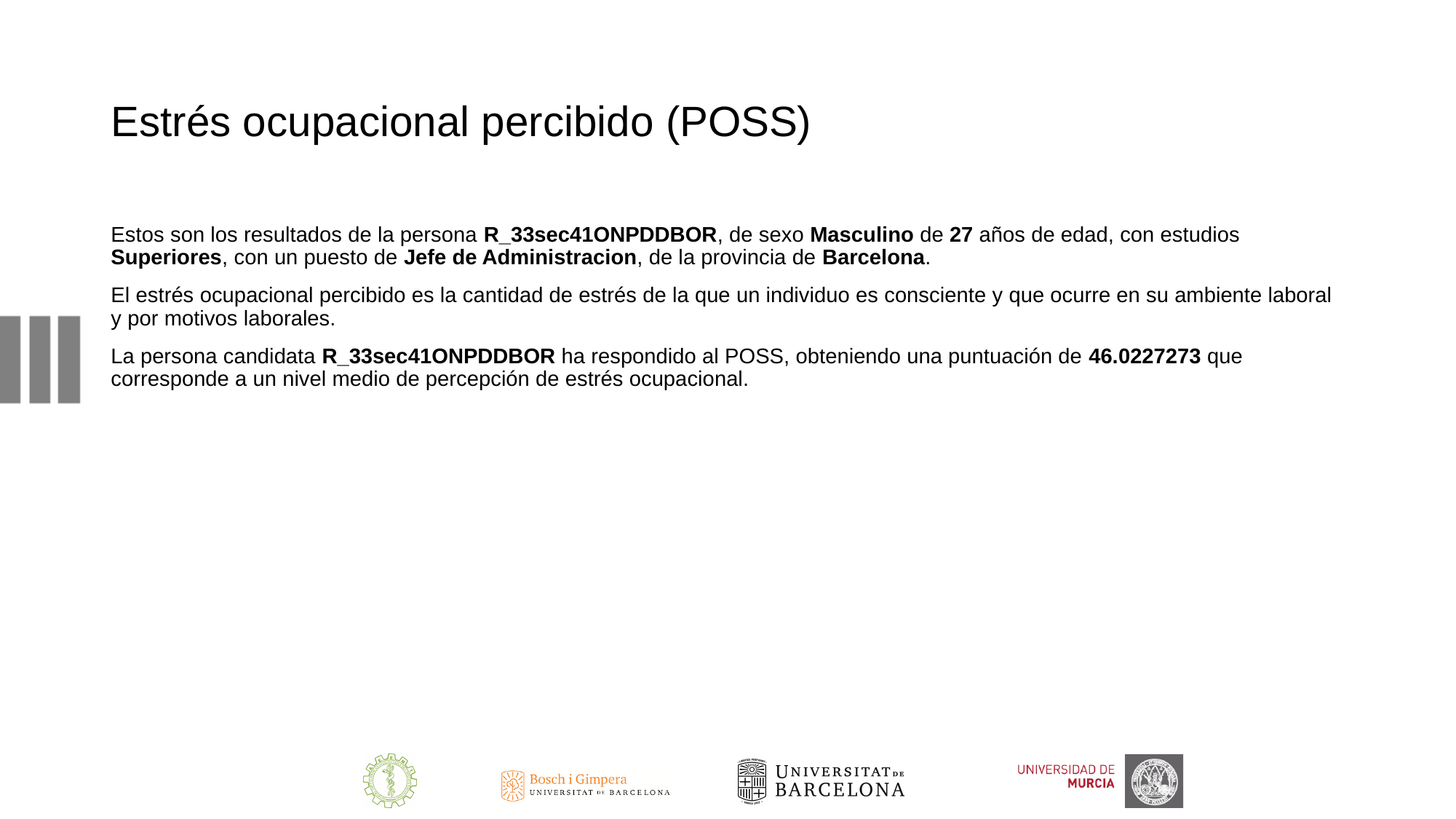

# Estrés ocupacional percibido (POSS)
Estos son los resultados de la persona R_33sec41ONPDDBOR, de sexo Masculino de 27 años de edad, con estudios Superiores, con un puesto de Jefe de Administracion, de la provincia de Barcelona.
El estrés ocupacional percibido es la cantidad de estrés de la que un individuo es consciente y que ocurre en su ambiente laboral y por motivos laborales.
La persona candidata R_33sec41ONPDDBOR ha respondido al POSS, obteniendo una puntuación de 46.0227273 que corresponde a un nivel medio de percepción de estrés ocupacional.